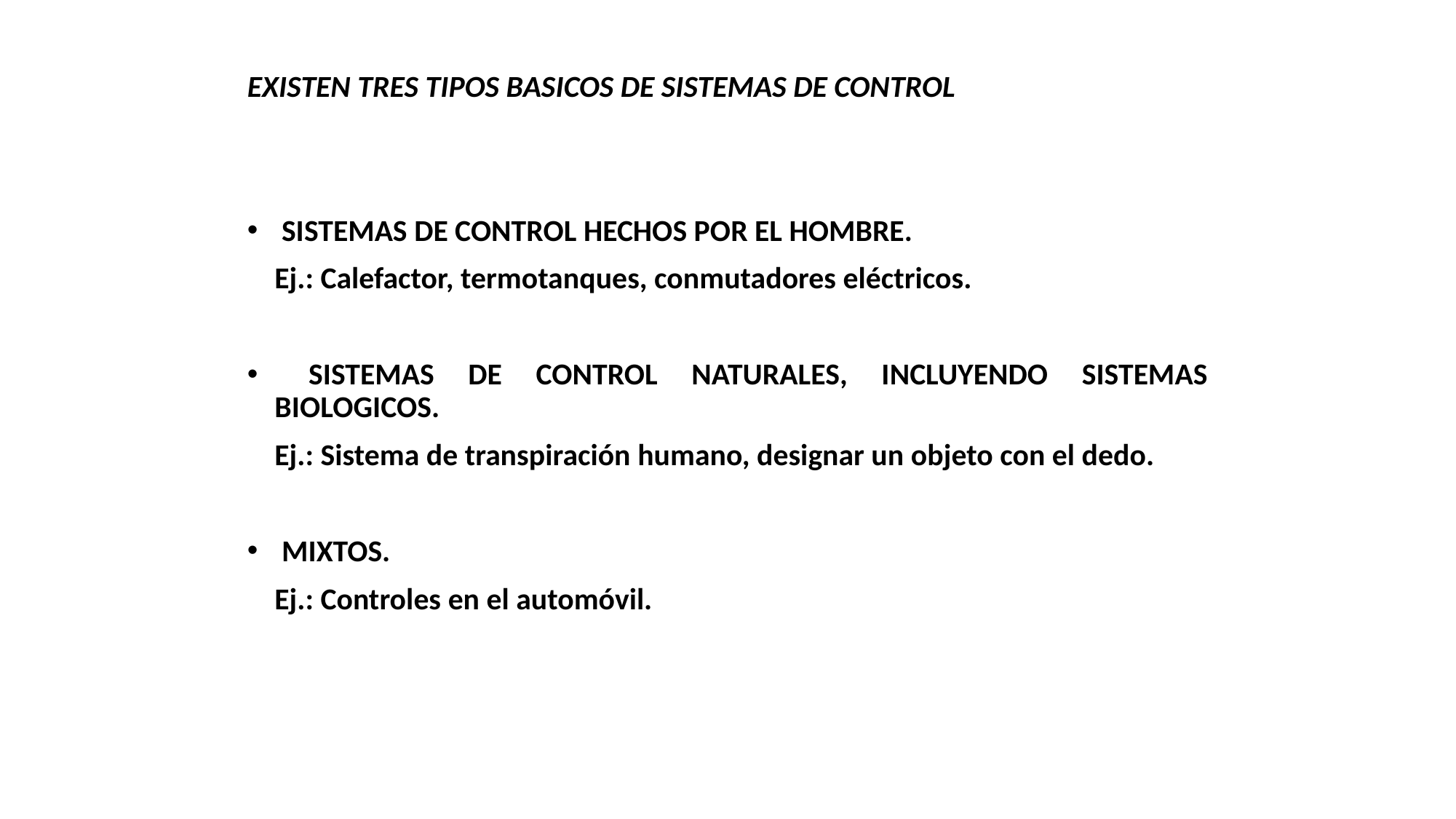

EXISTEN TRES TIPOS BASICOS DE SISTEMAS DE CONTROL

 SISTEMAS DE CONTROL HECHOS POR EL HOMBRE.
	Ej.: Calefactor, termotanques, conmutadores eléctricos.

 SISTEMAS DE CONTROL NATURALES, INCLUYENDO SISTEMAS BIOLOGICOS.
	Ej.: Sistema de transpiración humano, designar un objeto con el dedo.

 MIXTOS.
	Ej.: Controles en el automóvil.